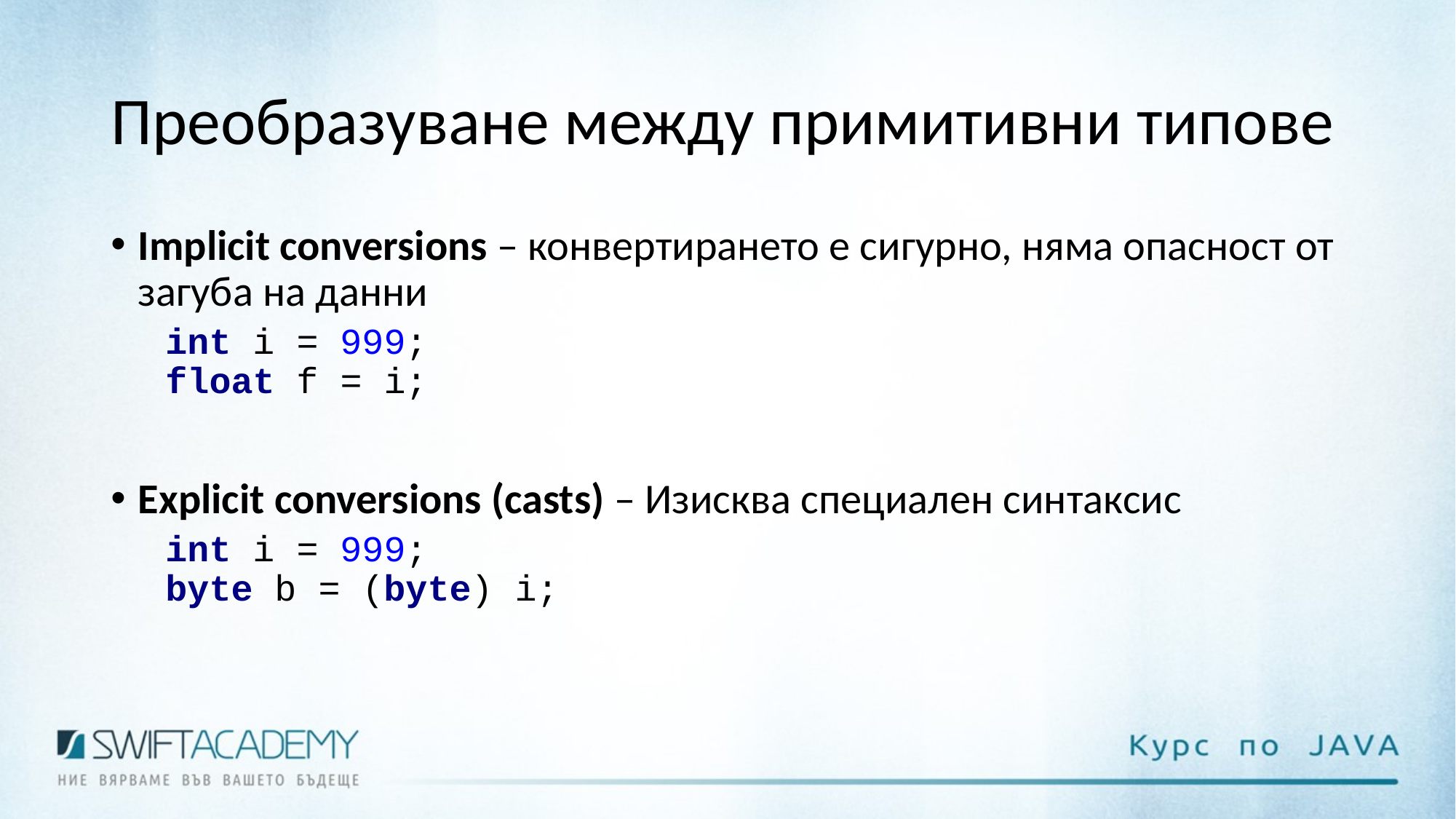

# Преобразуване между примитивни типове
Implicit conversions – конвертирането е сигурно, няма опасност от загуба на данни
int i = 999;
float f = i;

Explicit conversions (casts) – Изисква специален синтаксис
int i = 999;
byte b = (byte) i;